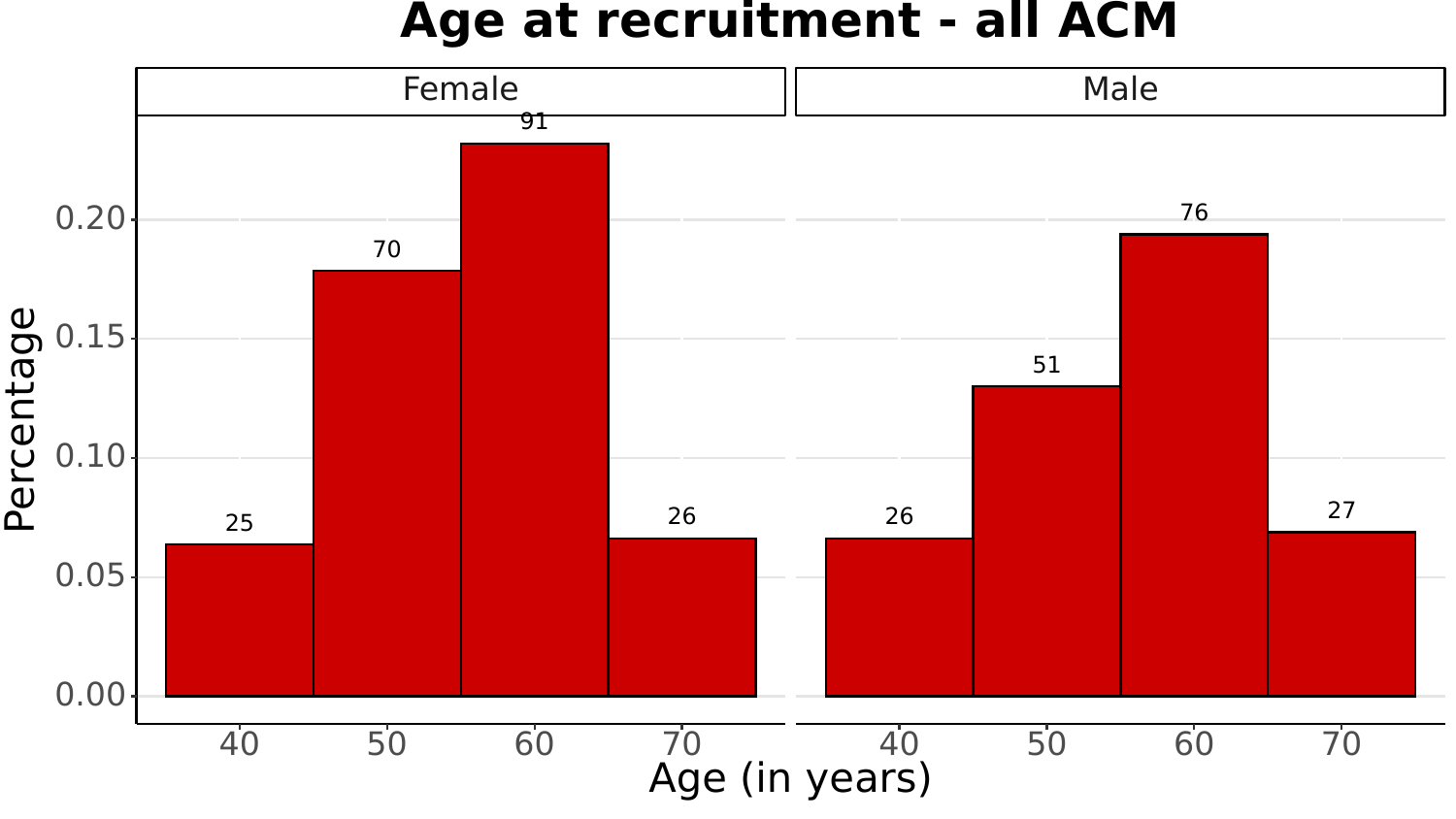

Age at recruitment - all ACM

Female
Male
91

76
0.20

70

0.15

51

Percentage
0.10

27
26
26
25

0.05

0.00

40
50
60
70
40
50
60
70
Age (in years)